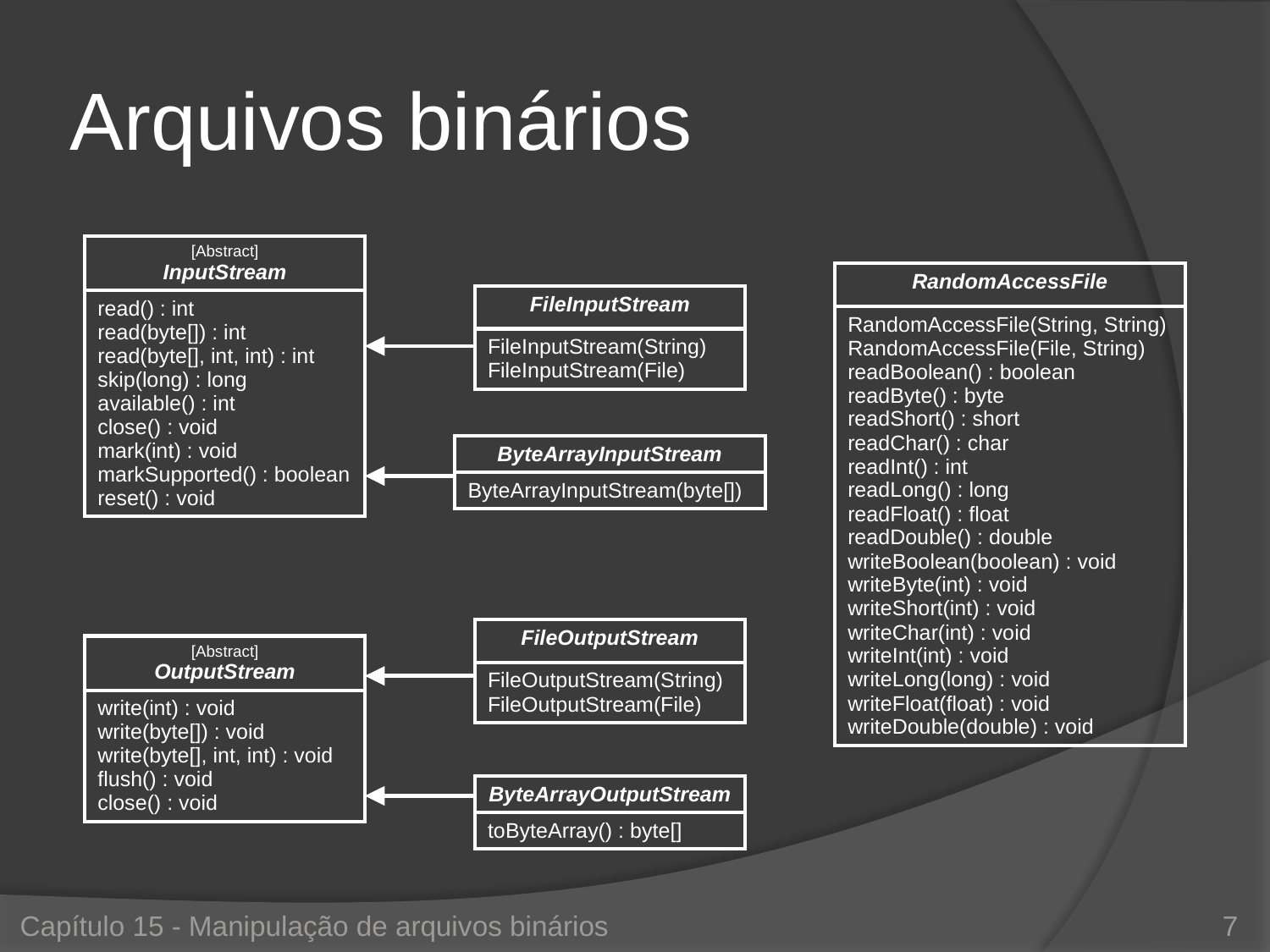

# Arquivos binários
| [Abstract] InputStream |
| --- |
| read() : int read(byte[]) : int read(byte[], int, int) : int skip(long) : long available() : int close() : void mark(int) : void markSupported() : boolean reset() : void |
| RandomAccessFile |
| --- |
| RandomAccessFile(String, String) RandomAccessFile(File, String) readBoolean() : boolean readByte() : byte readShort() : short readChar() : char readInt() : int readLong() : long readFloat() : float readDouble() : double writeBoolean(boolean) : void writeByte(int) : void writeShort(int) : void writeChar(int) : void writeInt(int) : void writeLong(long) : void writeFloat(float) : void writeDouble(double) : void |
| FileInputStream |
| --- |
| FileInputStream(String) FileInputStream(File) |
| ByteArrayInputStream |
| --- |
| ByteArrayInputStream(byte[]) |
| FileOutputStream |
| --- |
| FileOutputStream(String) FileOutputStream(File) |
| [Abstract] OutputStream |
| --- |
| write(int) : void write(byte[]) : void write(byte[], int, int) : void flush() : void close() : void |
| ByteArrayOutputStream |
| --- |
| toByteArray() : byte[] |
Capítulo 15 - Manipulação de arquivos binários
7